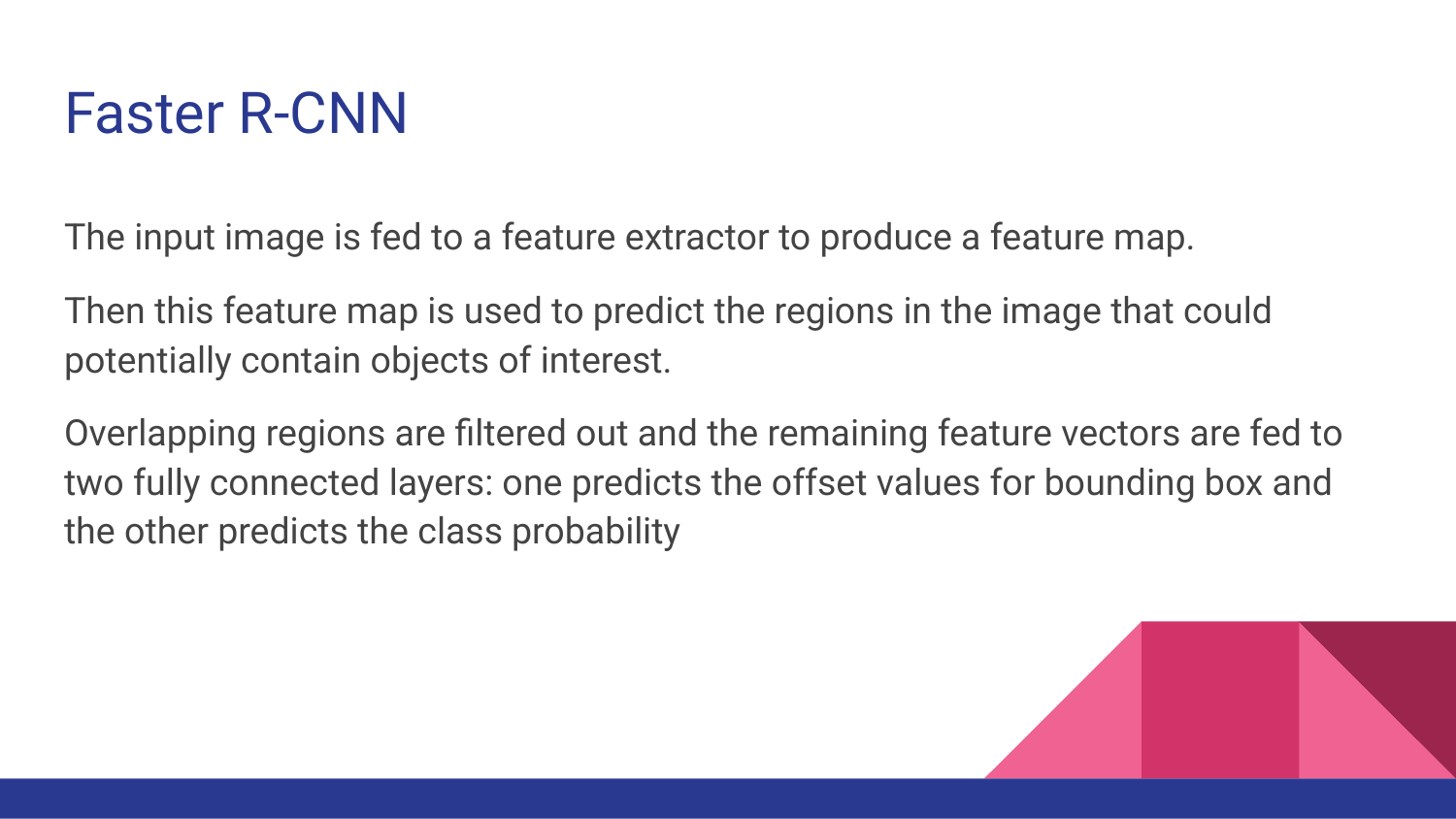

# Faster R-CNN
The input image is fed to a feature extractor to produce a feature map.
Then this feature map is used to predict the regions in the image that could potentially contain objects of interest.
Overlapping regions are filtered out and the remaining feature vectors are fed to two fully connected layers: one predicts the offset values for bounding box and the other predicts the class probability